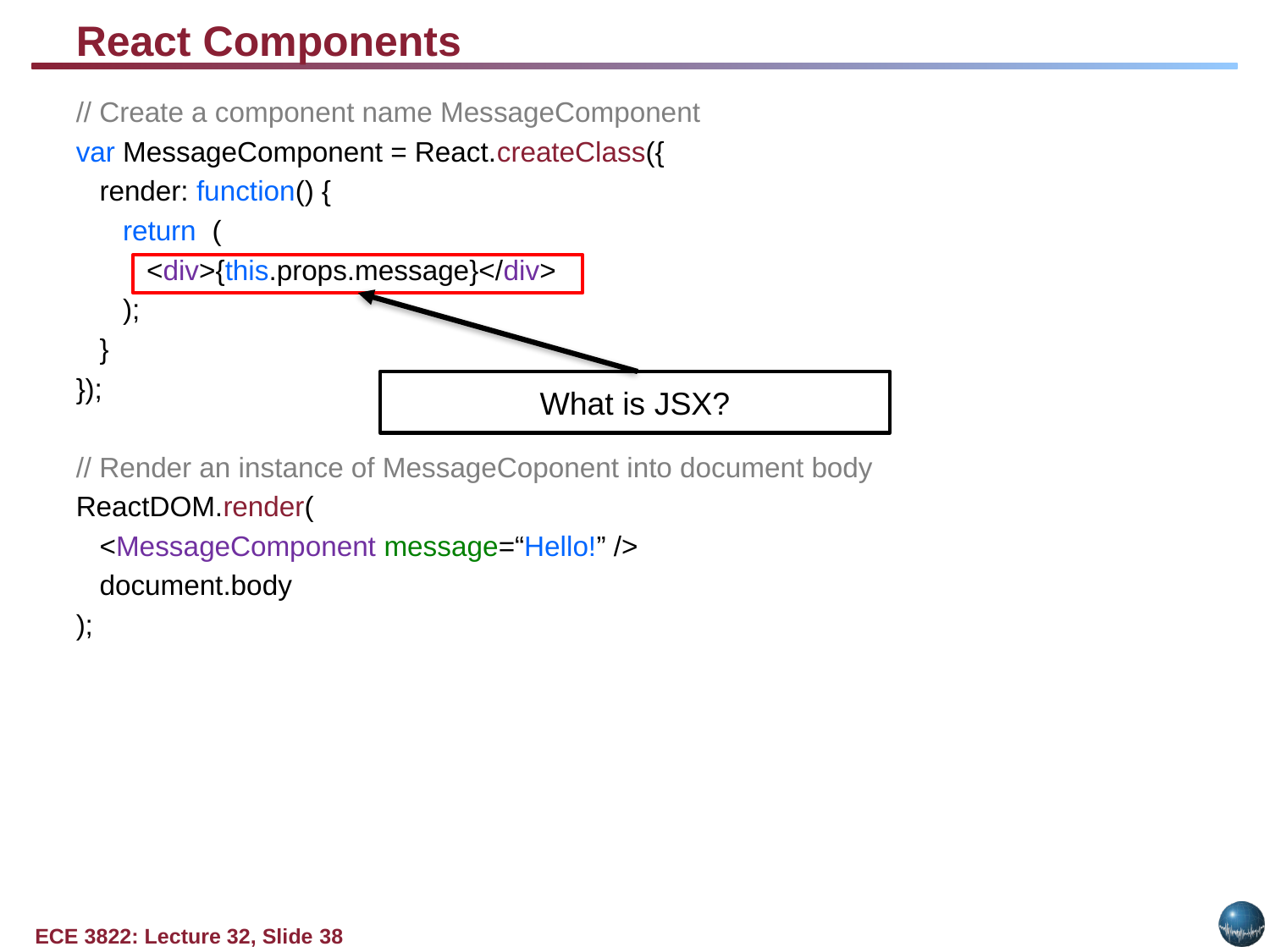

# React Components
// Create a component name MessageComponent
var MessageComponent = React.createClass({
   render: function() {
      return  (
         <div>{this.props.message}</div>
      );
   }
});

// Render an instance of MessageCoponent into document body
ReactDOM.render(
   <MessageComponent message=“Hello!” />
   document.body
);

What is JSX?